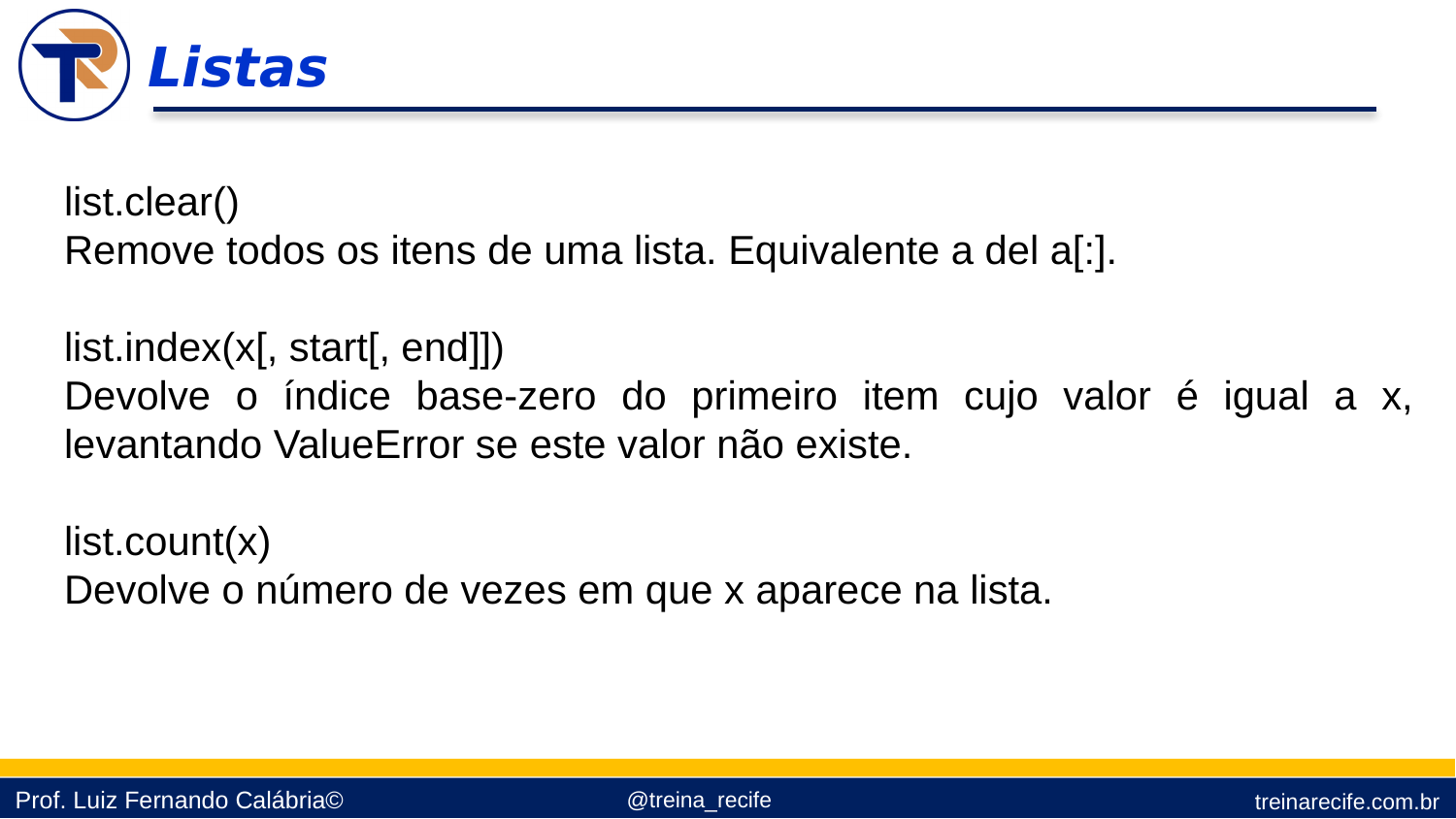

Listas
list.clear()
Remove todos os itens de uma lista. Equivalente a del a[:].

list.index(x[, start[, end]])
Devolve o índice base-zero do primeiro item cujo valor é igual a x, levantando ValueError se este valor não existe.

list.count(x)
Devolve o número de vezes em que x aparece na lista.